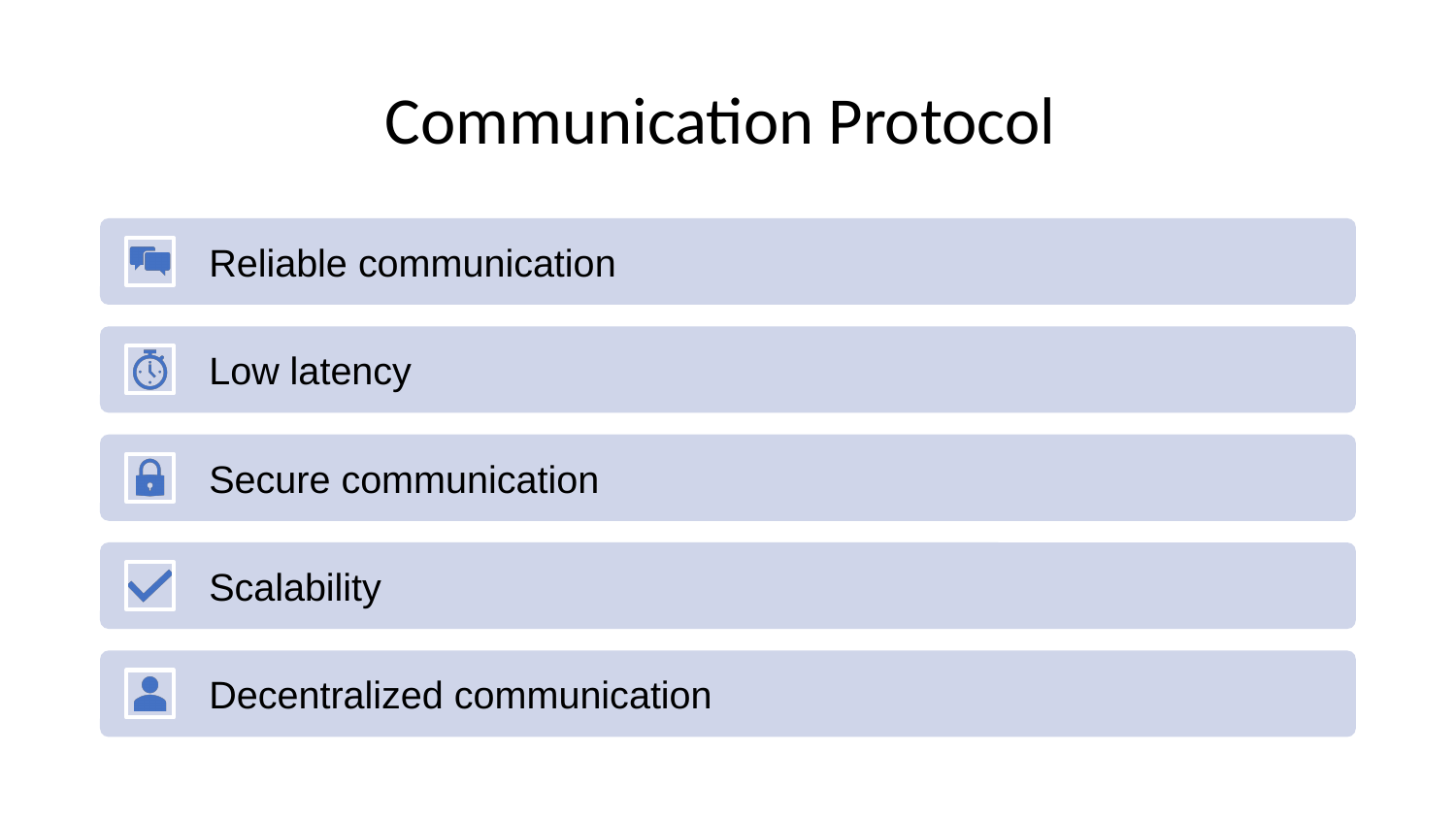

# Communication Protocol
Reliable communication
Low latency
Secure communication
Scalability
Decentralized communication